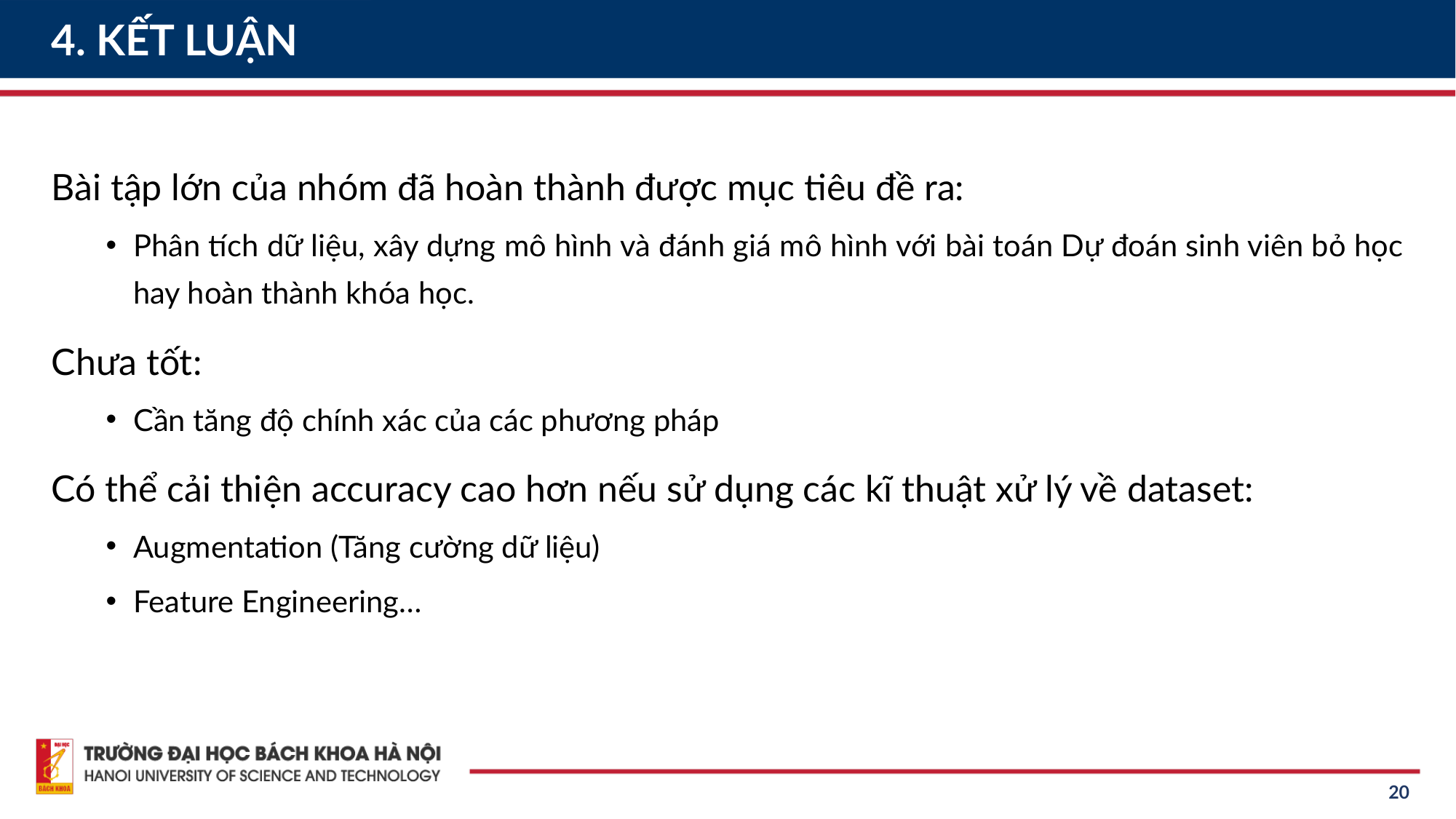

# 4. KẾT LUẬN
Bài tập lớn của nhóm đã hoàn thành được mục tiêu đề ra:
Phân tích dữ liệu, xây dựng mô hình và đánh giá mô hình với bài toán Dự đoán sinh viên bỏ học hay hoàn thành khóa học.
Chưa tốt:
Cần tăng độ chính xác của các phương pháp
Có thể cải thiện accuracy cao hơn nếu sử dụng các kĩ thuật xử lý về dataset:
Augmentation (Tăng cường dữ liệu)
Feature Engineering…

20